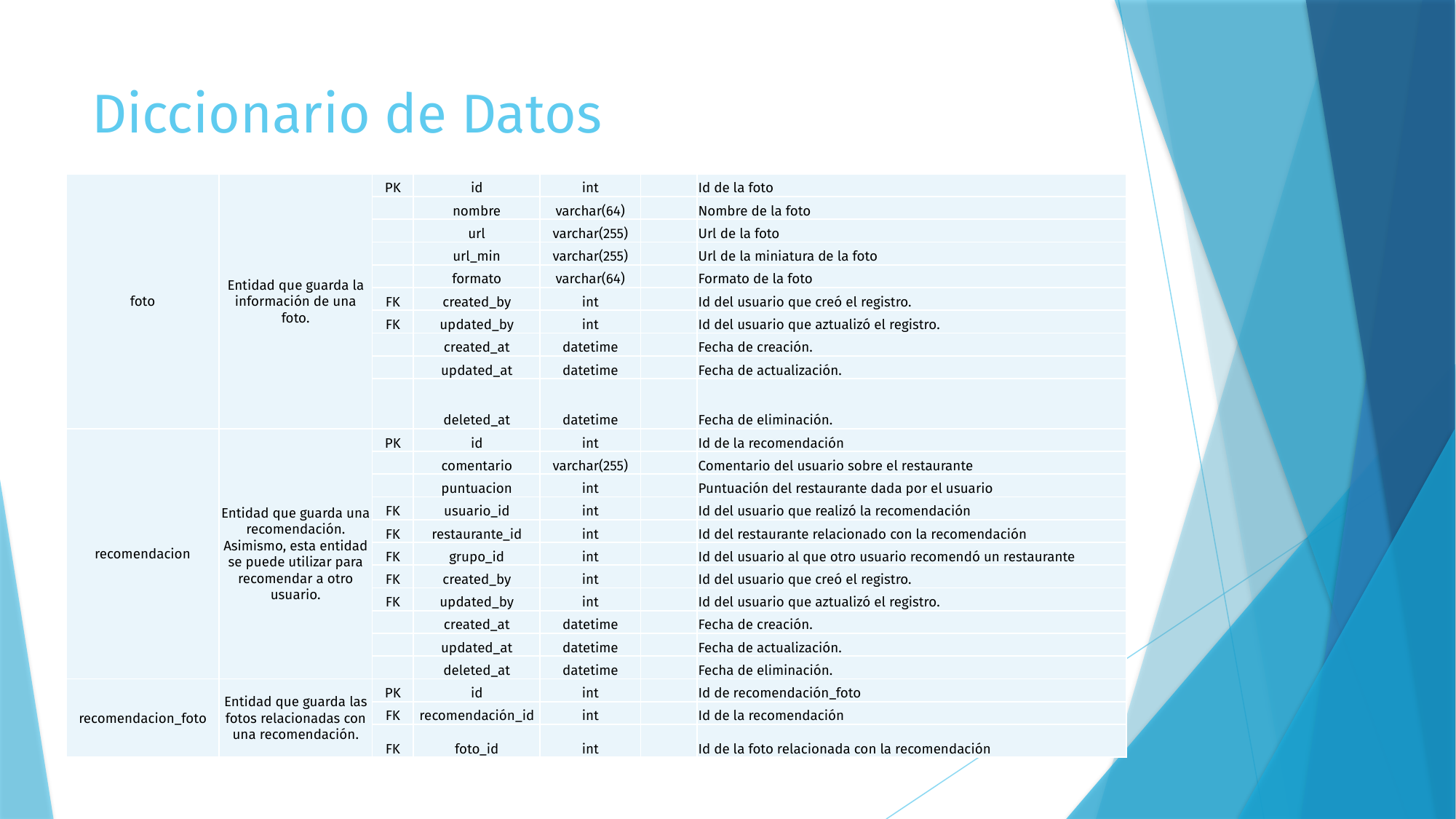

# Diccionario de Datos
| foto | Entidad que guarda la información de una foto. | PK | id | int |  | Id de la foto |
| --- | --- | --- | --- | --- | --- | --- |
|  |  |  | nombre | varchar(64) |  | Nombre de la foto |
|  |  |  | url | varchar(255) |  | Url de la foto |
|  |  |  | url\_min | varchar(255) |  | Url de la miniatura de la foto |
|  |  |  | formato | varchar(64) |  | Formato de la foto |
|  |  | FK | created\_by | int |  | Id del usuario que creó el registro. |
|  |  | FK | updated\_by | int |  | Id del usuario que aztualizó el registro. |
|  |  |  | created\_at | datetime |  | Fecha de creación. |
|  |  |  | updated\_at | datetime |  | Fecha de actualización. |
|  |  |  | deleted\_at | datetime |  | Fecha de eliminación. |
| recomendacion | Entidad que guarda una recomendación. Asimismo, esta entidad se puede utilizar para recomendar a otro usuario. | PK | id | int |  | Id de la recomendación |
|  |  |  | comentario | varchar(255) |  | Comentario del usuario sobre el restaurante |
|  |  |  | puntuacion | int |  | Puntuación del restaurante dada por el usuario |
|  |  | FK | usuario\_id | int |  | Id del usuario que realizó la recomendación |
|  |  | FK | restaurante\_id | int |  | Id del restaurante relacionado con la recomendación |
|  |  | FK | grupo\_id | int |  | Id del usuario al que otro usuario recomendó un restaurante |
|  |  | FK | created\_by | int |  | Id del usuario que creó el registro. |
|  |  | FK | updated\_by | int |  | Id del usuario que aztualizó el registro. |
|  |  |  | created\_at | datetime |  | Fecha de creación. |
|  |  |  | updated\_at | datetime |  | Fecha de actualización. |
|  |  |  | deleted\_at | datetime |  | Fecha de eliminación. |
| recomendacion\_foto | Entidad que guarda las fotos relacionadas con una recomendación. | PK | id | int |  | Id de recomendación\_foto |
|  |  | FK | recomendación\_id | int |  | Id de la recomendación |
|  |  | FK | foto\_id | int |  | Id de la foto relacionada con la recomendación |